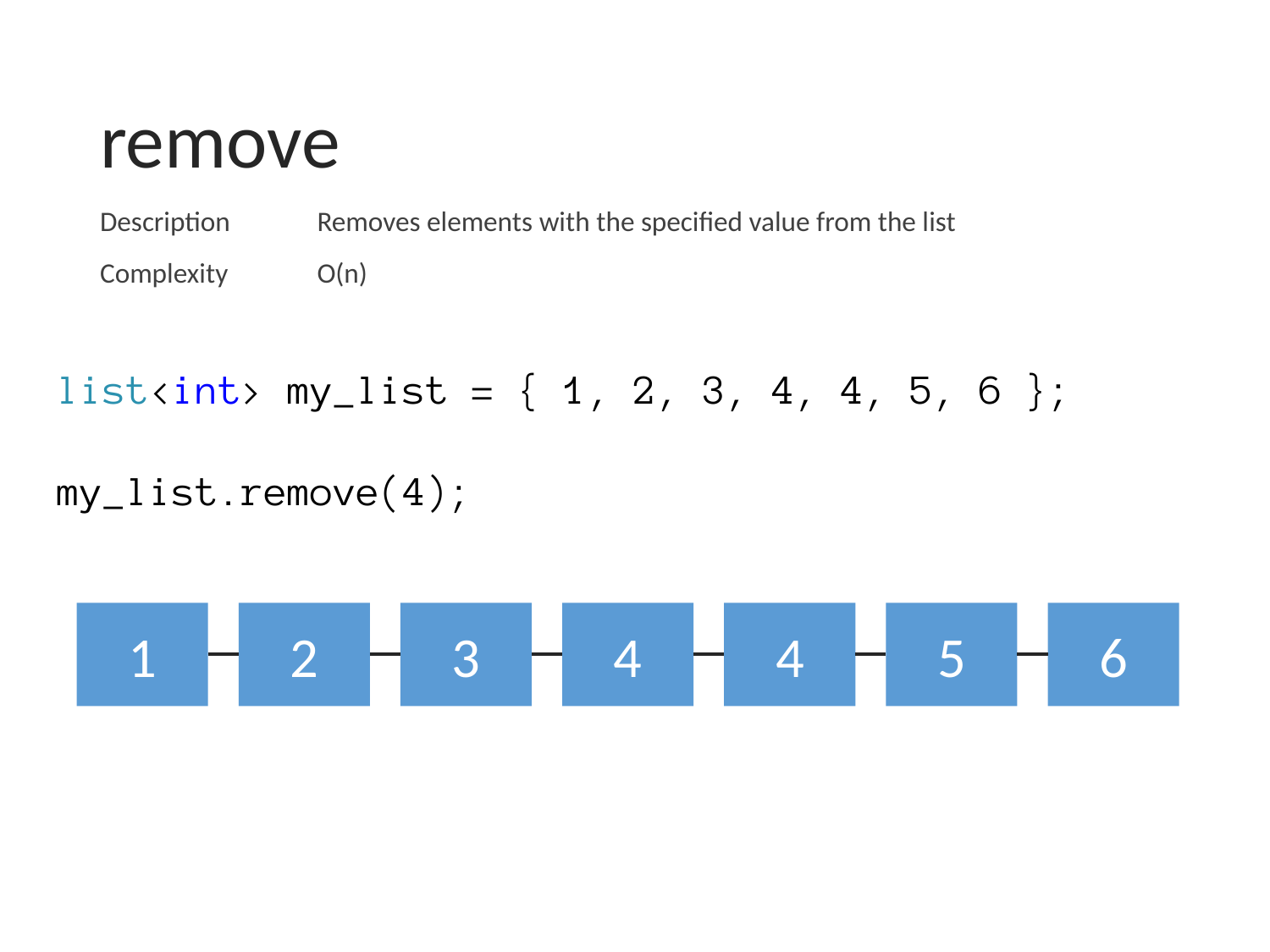

# remove
| Description | Removes elements with the specified value from the list |
| --- | --- |
| Complexity | O(n) |
list<int> my_list = { 1, 2, 3, 4, 4, 5, 6 };

my_list.remove(4);
1
2
3
4
4
5
6